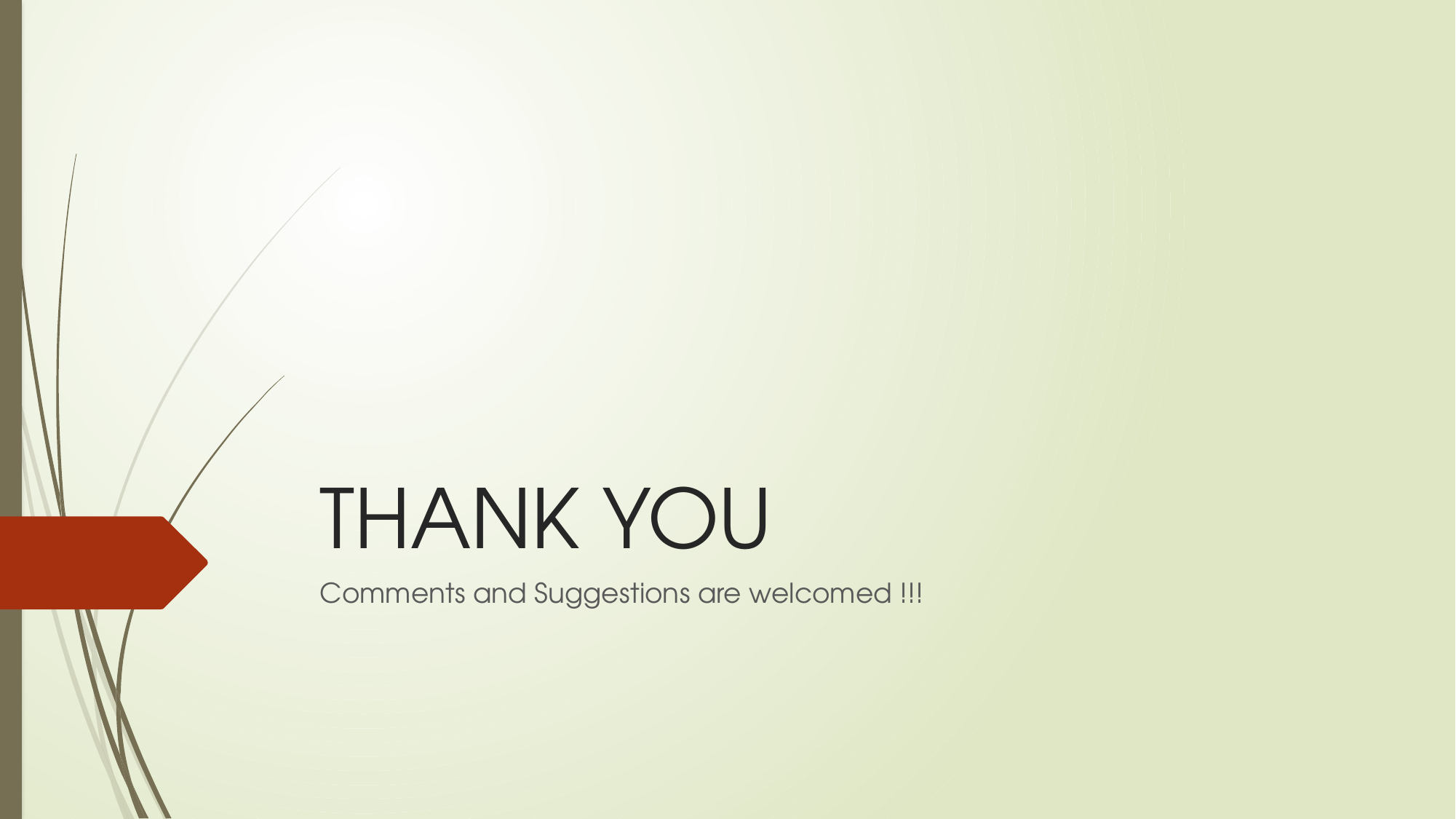

# THANK YOU
Comments and Suggestions are welcomed !!!